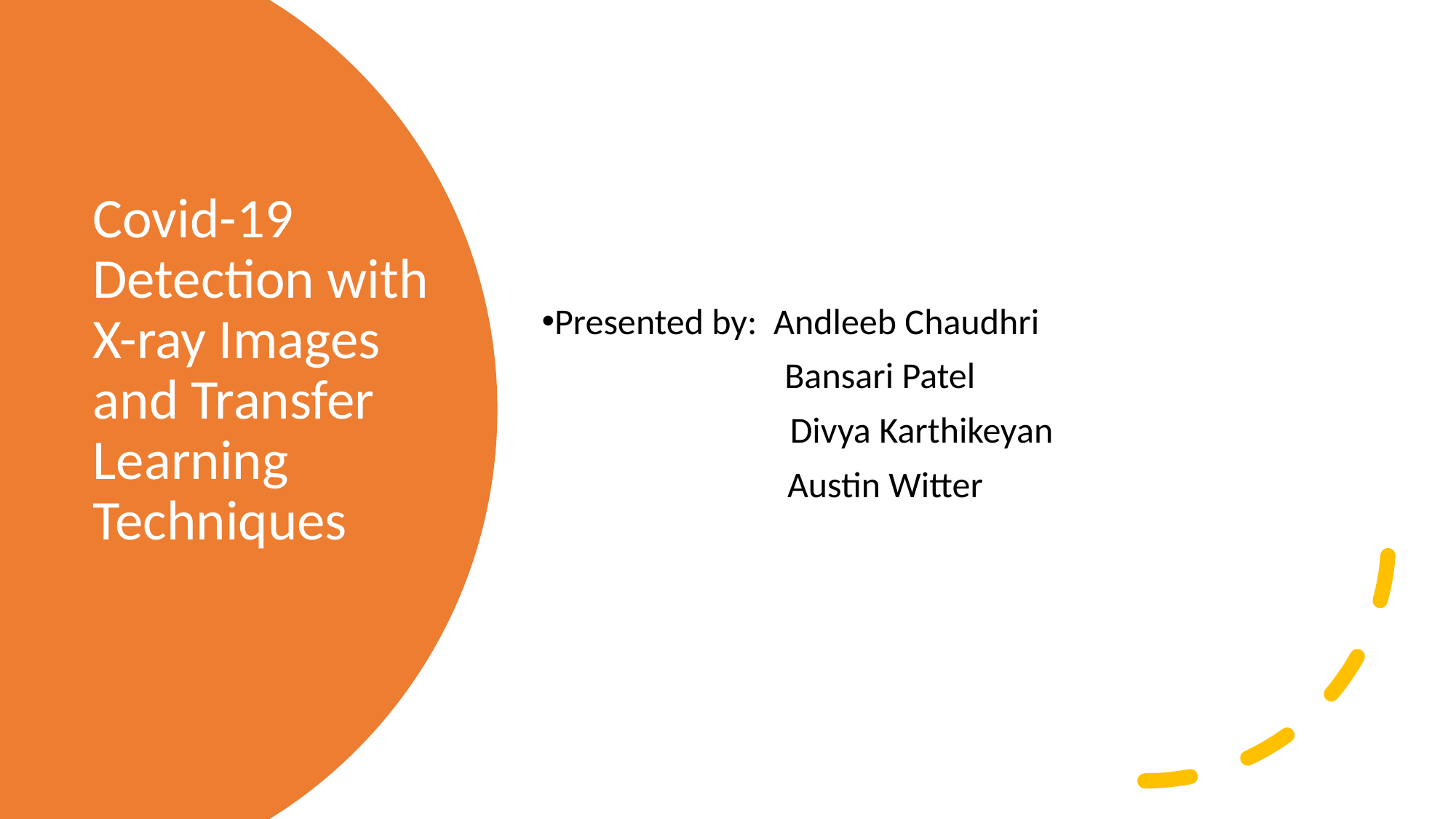

Presented by:  Andleeb Chaudhri
		   Bansari Patel
	                 Divya Karthikeyan
                              Austin Witter
# Covid-19 Detection with X-ray Images and Transfer Learning Techniques